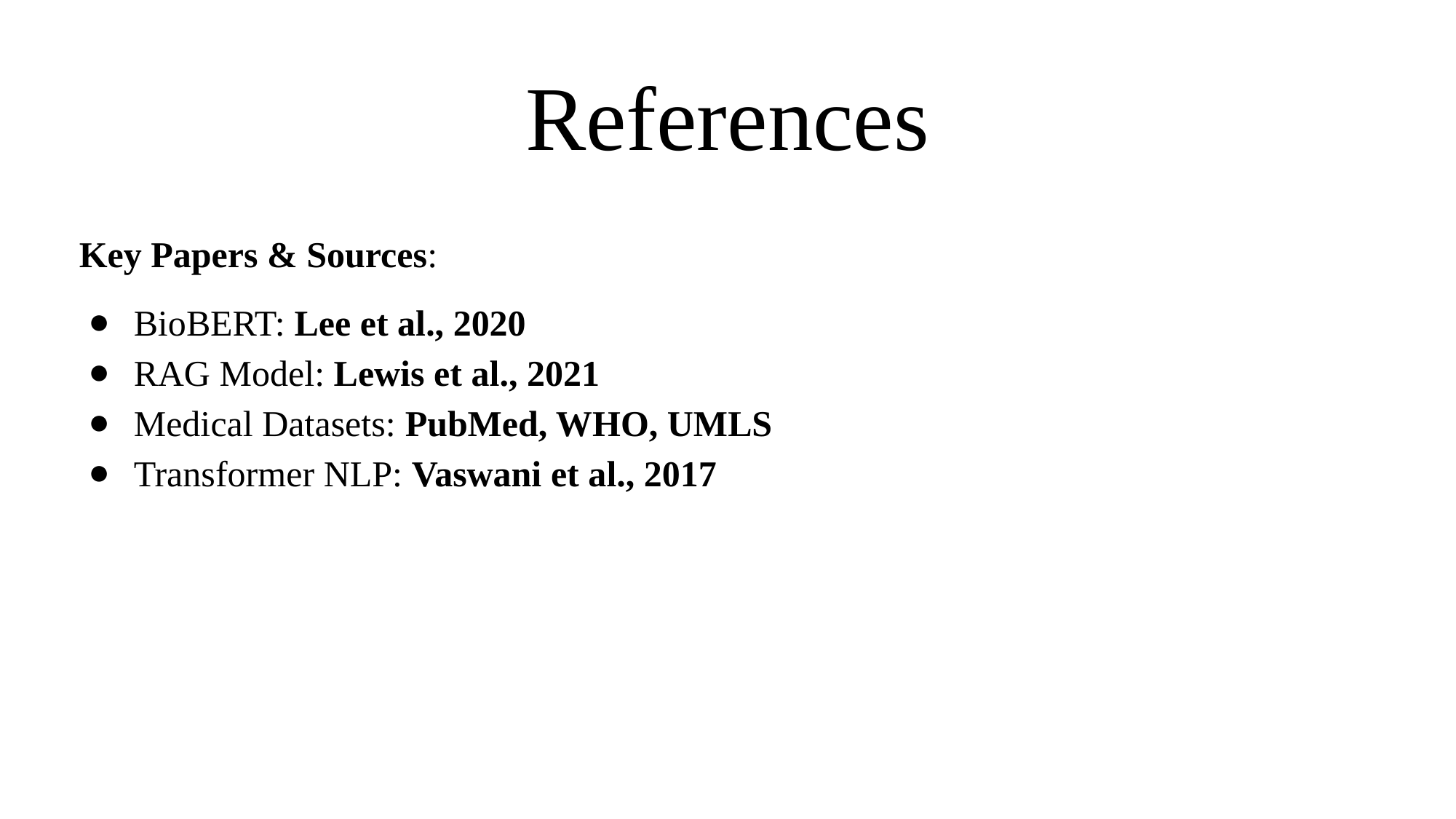

# References
Key Papers & Sources:
BioBERT: Lee et al., 2020
RAG Model: Lewis et al., 2021
Medical Datasets: PubMed, WHO, UMLS
Transformer NLP: Vaswani et al., 2017